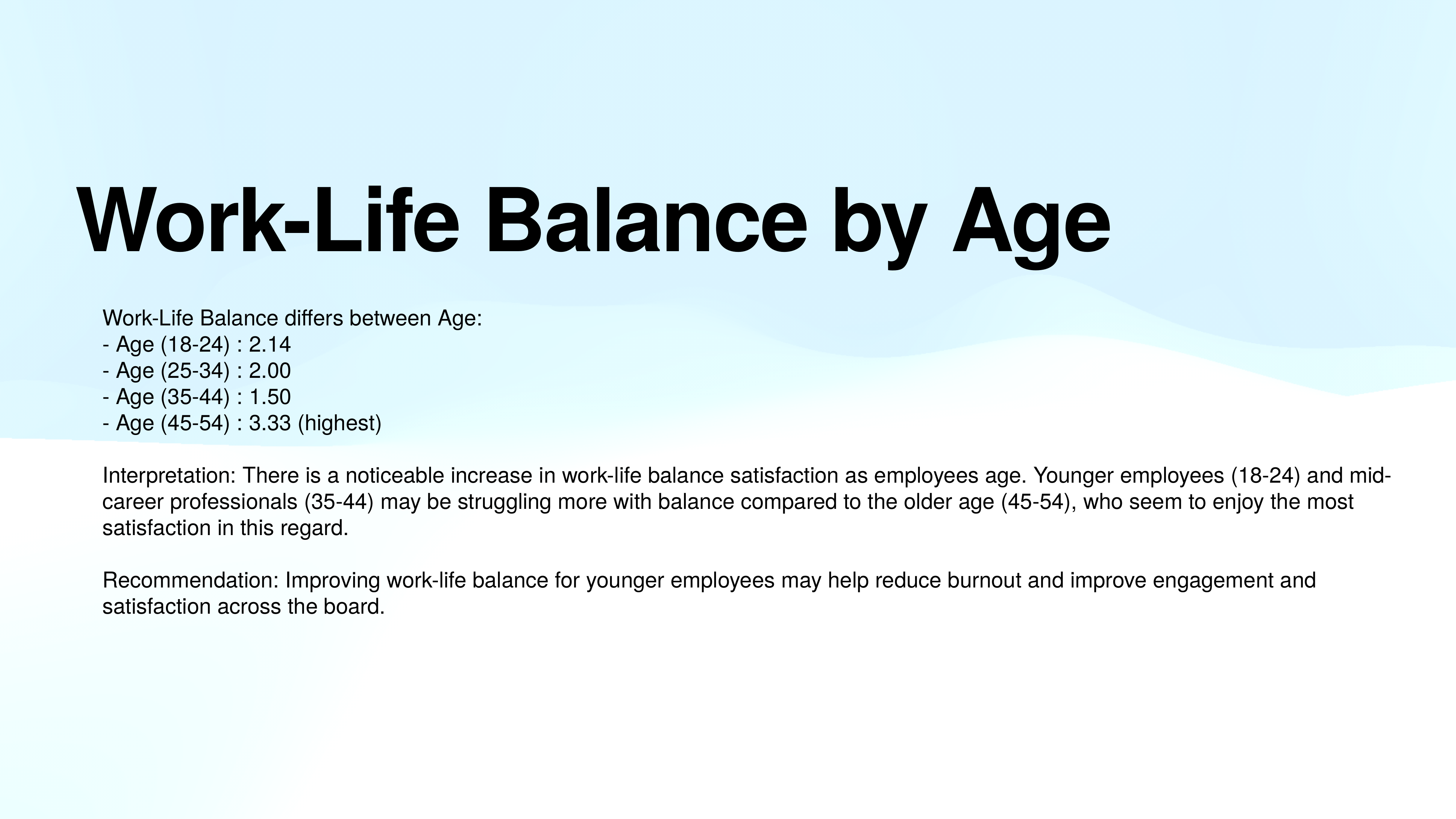

# Work-Life Balance by Age
Work-Life Balance differs between Age:
- Age (18-24) : 2.14
- Age (25-34) : 2.00
- Age (35-44) : 1.50
- Age (45-54) : 3.33 (highest)

Interpretation: There is a noticeable increase in work-life balance satisfaction as employees age. Younger employees (18-24) and mid-career professionals (35-44) may be struggling more with balance compared to the older age (45-54), who seem to enjoy the most satisfaction in this regard.

Recommendation: Improving work-life balance for younger employees may help reduce burnout and improve engagement and satisfaction across the board.